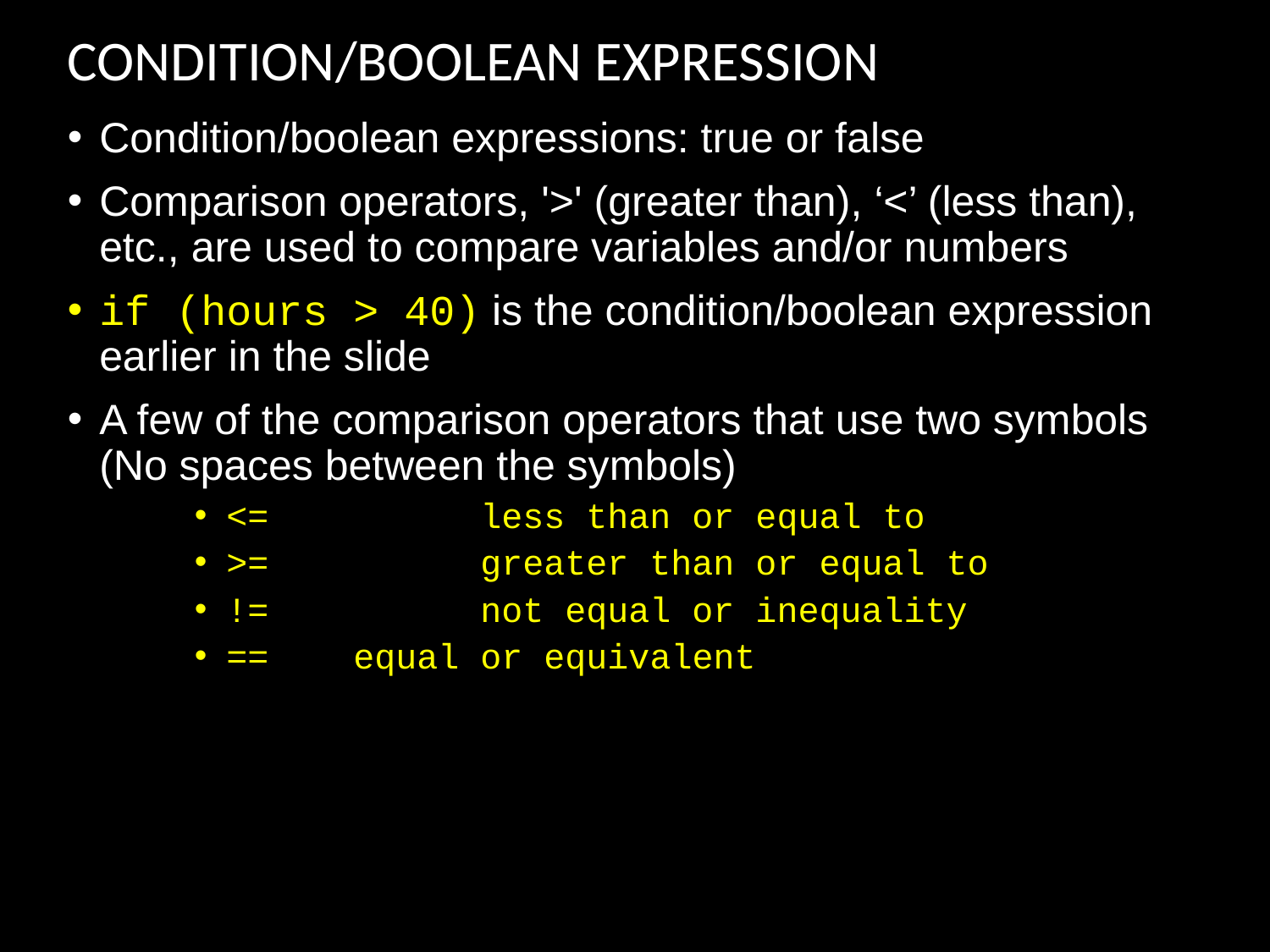

# CONDITION/BOOLEAN EXPRESSION
Condition/boolean expressions: true or false
Comparison operators, '>' (greater than), ‘<’ (less than), etc., are used to compare variables and/or numbers
if (hours > 40) is the condition/boolean expression earlier in the slide
A few of the comparison operators that use two symbols (No spaces between the symbols)
<= 		less than or equal to
>=    	greater than or equal to
!=    	not equal or inequality
==   	equal or equivalent